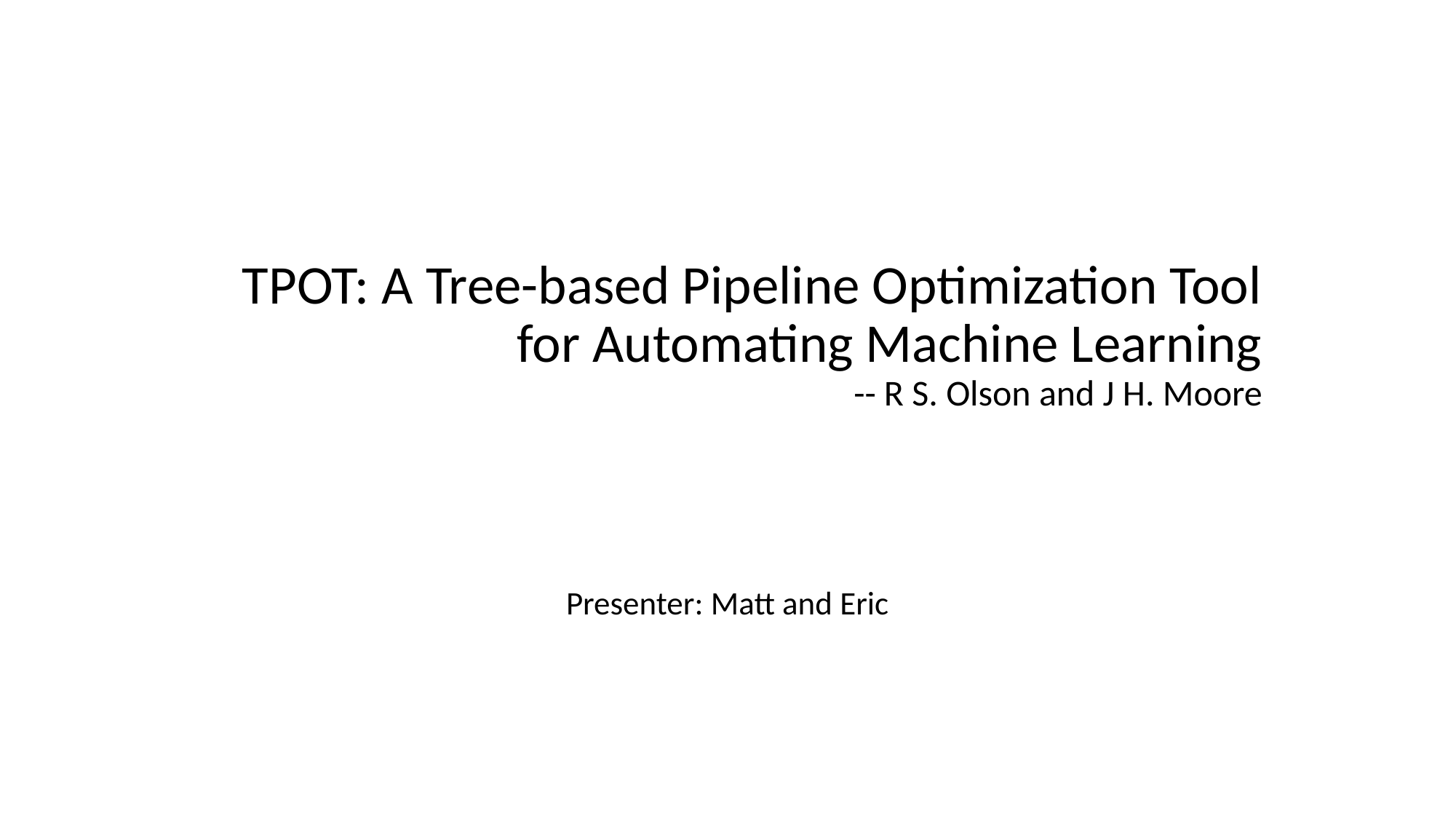

# TPOT: A Tree-based Pipeline Optimization Tool for Automating Machine Learning -- R S. Olson and J H. Moore

Presenter: Matt and Eric